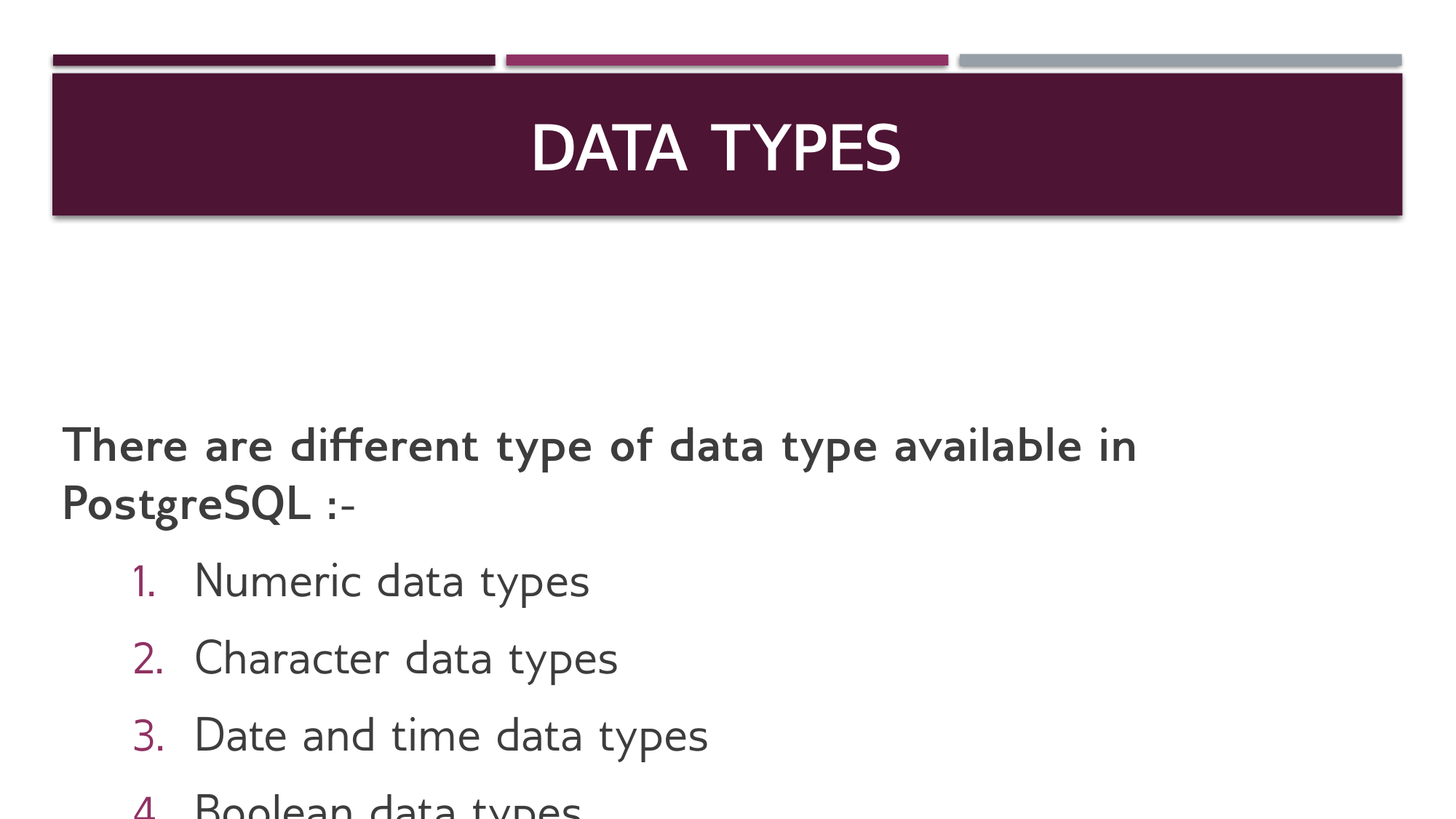

# Data types
There are different type of data type available in PostgreSQL :-
Numeric data types
Character data types
Date and time data types
Boolean data types